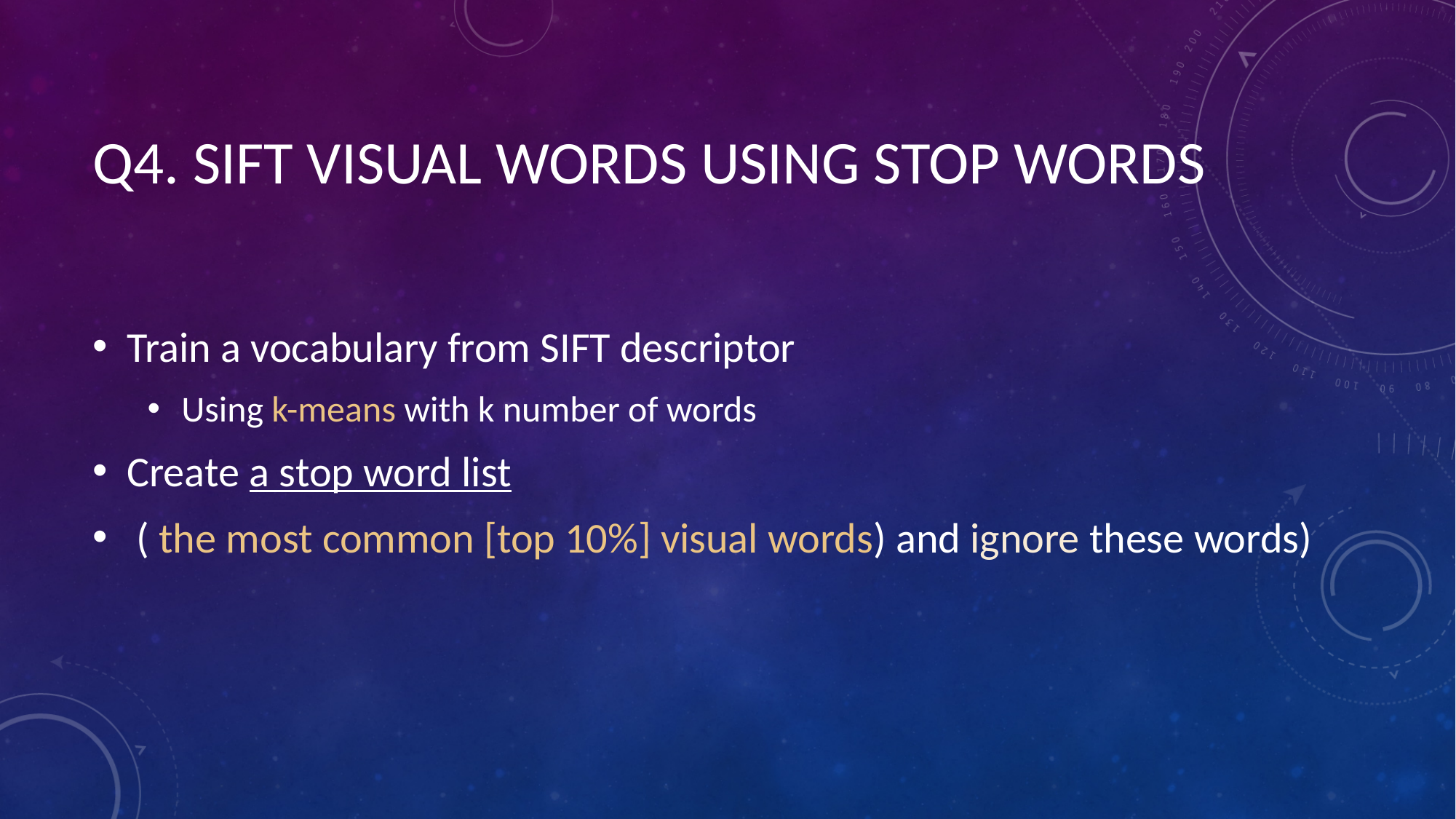

# Q4. SIFT Visual Words using stop words
Train a vocabulary from SIFT descriptor
Using k-means with k number of words
Create a stop word list
 ( the most common [top 10%] visual words) and ignore these words)